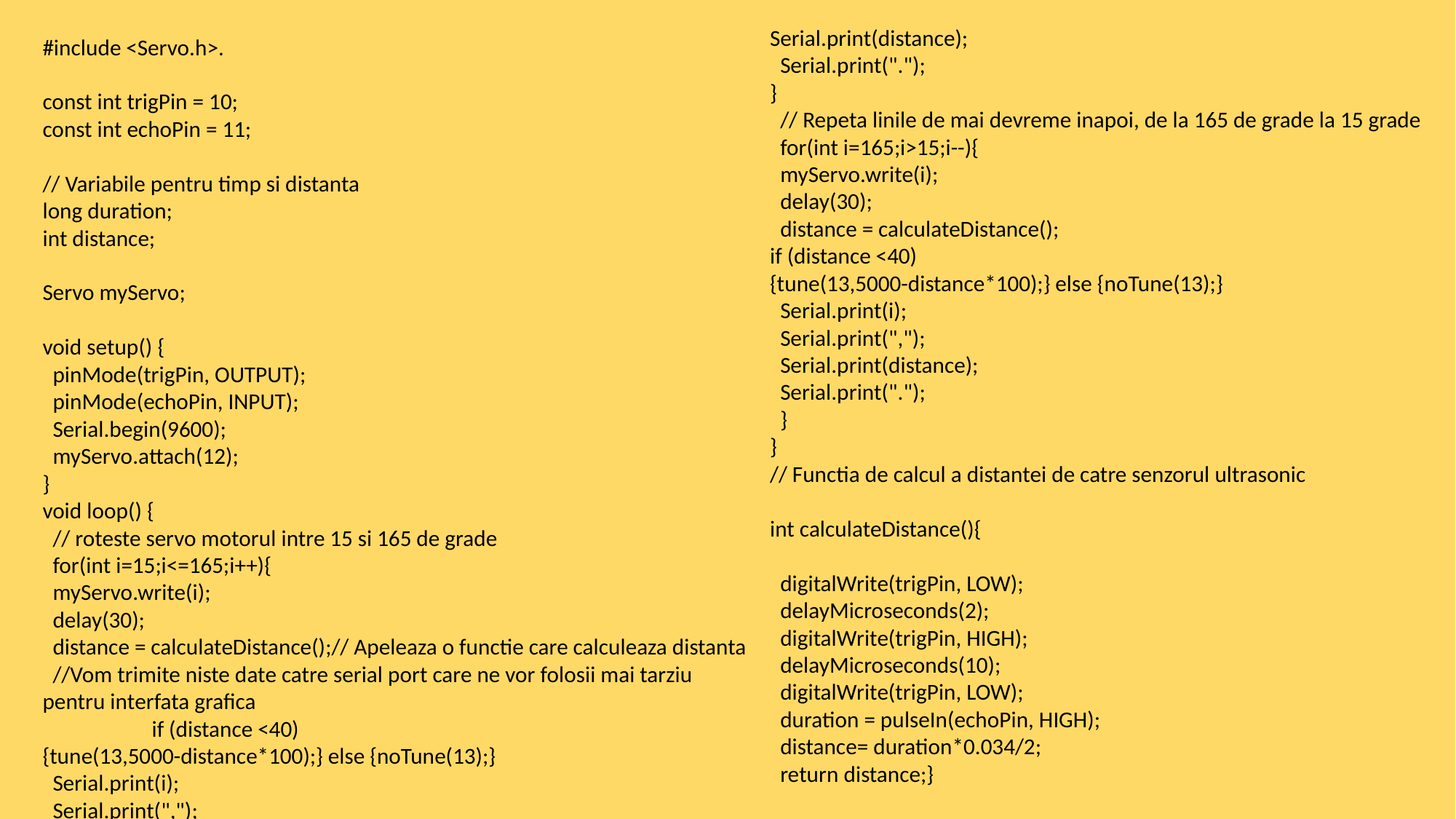

#include <Servo.h>.

const int trigPin = 10;
const int echoPin = 11;

// Variabile pentru timp si distanta
long duration;
int distance;

Servo myServo;

void setup() {
  pinMode(trigPin, OUTPUT);
  pinMode(echoPin, INPUT);
  Serial.begin(9600);
  myServo.attach(12);
}
void loop() {
  // roteste servo motorul intre 15 si 165 de grade
  for(int i=15;i<=165;i++){
  myServo.write(i);
  delay(30);
  distance = calculateDistance();// Apeleaza o functie care calculeaza distanta
  //Vom trimite niste date catre serial port care ne vor folosii mai tarziu pentru interfata grafica
 	if (distance <40)
{tune(13,5000-distance*100);} else {noTune(13);}
  Serial.print(i);
  Serial.print(",");

Serial.print(distance);
  Serial.print(".");
}
  // Repeta linile de mai devreme inapoi, de la 165 de grade la 15 grade
  for(int i=165;i>15;i--){
  myServo.write(i);
  delay(30);
  distance = calculateDistance();
if (distance <40)
{tune(13,5000-distance*100);} else {noTune(13);}
  Serial.print(i);
  Serial.print(",");
  Serial.print(distance);
  Serial.print(".");
  }
}
// Functia de calcul a distantei de catre senzorul ultrasonic

int calculateDistance(){

  digitalWrite(trigPin, LOW);
  delayMicroseconds(2);
  digitalWrite(trigPin, HIGH);
  delayMicroseconds(10);
  digitalWrite(trigPin, LOW);
  duration = pulseIn(echoPin, HIGH);
  distance= duration*0.034/2;
  return distance;}